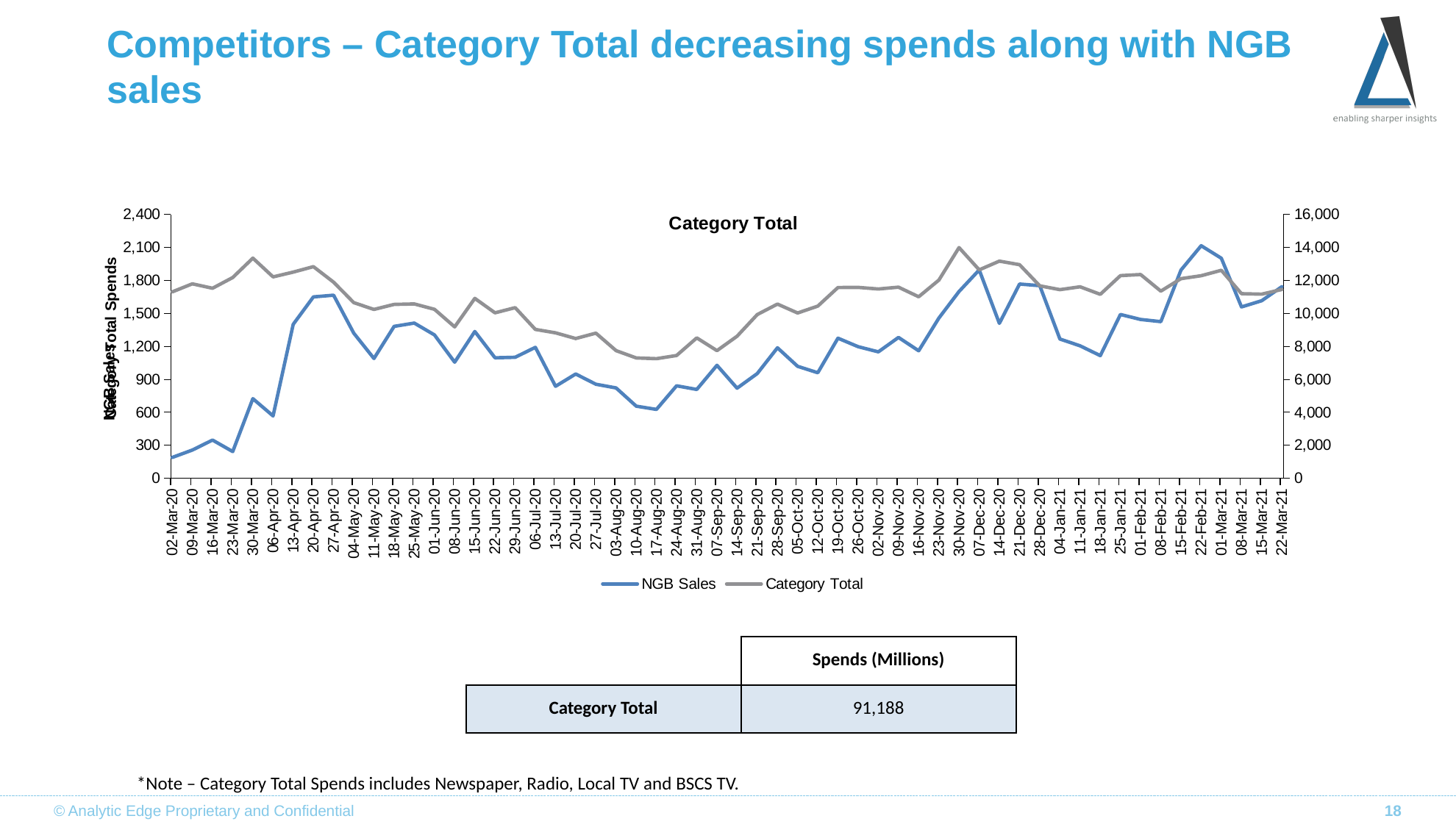

# Competitors – Category Total decreasing spends along with NGB sales

### Chart: Category Total

| Category | NGB Sales | Category Total |
|---|---|---|
| 43892 | 1262.0 | 1695.9 |
| 43899 | 1713.0 | 1769.36 |
| 43906 | 2319.0 | 1729.15 |
| 43913 | 1621.0 | 1826.69 |
| 43920 | 4831.0 | 2003.36 |
| 43927 | 3783.0 | 1832.72 |
| 43934 | 9340.0 | 1876.22 |
| 43941 | 11005.0 | 1925.8 |
| 43948 | 11106.0 | 1784.32 |
| 43955 | 8805.0 | 1598.46 |
| 43962 | 7268.0 | 1536.39 |
| 43969 | 9216.0 | 1582.22 |
| 43976 | 9417.0 | 1586.69 |
| 43983 | 8697.0 | 1537.86 |
| 43990 | 7043.0 | 1377.57 |
| 43997 | 8907.0 | 1637.04 |
| 44004 | 7310.0 | 1505.52 |
| 44011 | 7343.0 | 1552.62 |
| 44018 | 7944.0 | 1354.75 |
| 44025 | 5583.0 | 1323.61 |
| 44032 | 6328.0 | 1271.98 |
| 44039 | 5707.0 | 1320.73 |
| 44046 | 5483.0 | 1161.79 |
| 44053 | 4374.0 | 1095.28 |
| 44060 | 4176.0 | 1088.69 |
| 44067 | 5613.0 | 1117.6 |
| 44074 | 5392.0 | 1277.88 |
| 44081 | 6855.0 | 1161.68 |
| 44088 | 5467.0 | 1292.89 |
| 44095 | 6354.0 | 1489.85 |
| 44102 | 7918.0 | 1585.32 |
| 44109 | 6794.0 | 1504.27 |
| 44116 | 6404.0 | 1566.88 |
| 44123 | 8501.0 | 1735.86 |
| 44130 | 7983.0 | 1737.18 |
| 44137 | 7670.0 | 1722.45 |
| 44144 | 8546.0 | 1739.03 |
| 44151 | 7736.0 | 1651.61 |
| 44158 | 9719.0 | 1803.6 |
| 44165 | 11330.0 | 2099.36 |
| 44172 | 12638.0 | 1896.65 |
| 44179 | 9398.0 | 1975.89 |
| 44186 | 11784.0 | 1943.77 |
| 44193 | 11686.0 | 1751.39 |
| 44200 | 8449.0 | 1716.61 |
| 44207 | 8037.0 | 1742.79 |
| 44214 | 7442.0 | 1673.73 |
| 44221 | 9939.0 | 1844.16 |
| 44228 | 9634.0 | 1853.92 |
| 44235 | 9504.0 | 1703.2 |
| 44242 | 12632.0 | 1816.35 |
| 44249 | 14109.0 | 1843.51 |
| 44256 | 13350.0 | 1892.61 |
| 44263 | 10397.0 | 1679.89 |
| 44270 | 10773.0 | 1675.43 |
| 44277 | 11622.0 | 1718.22 |
|  | Spends (Millions) |
| --- | --- |
| Category Total | 91,188 |
*Note – Category Total Spends includes Newspaper, Radio, Local TV and BSCS TV.
© Analytic Edge Proprietary and Confidential
18